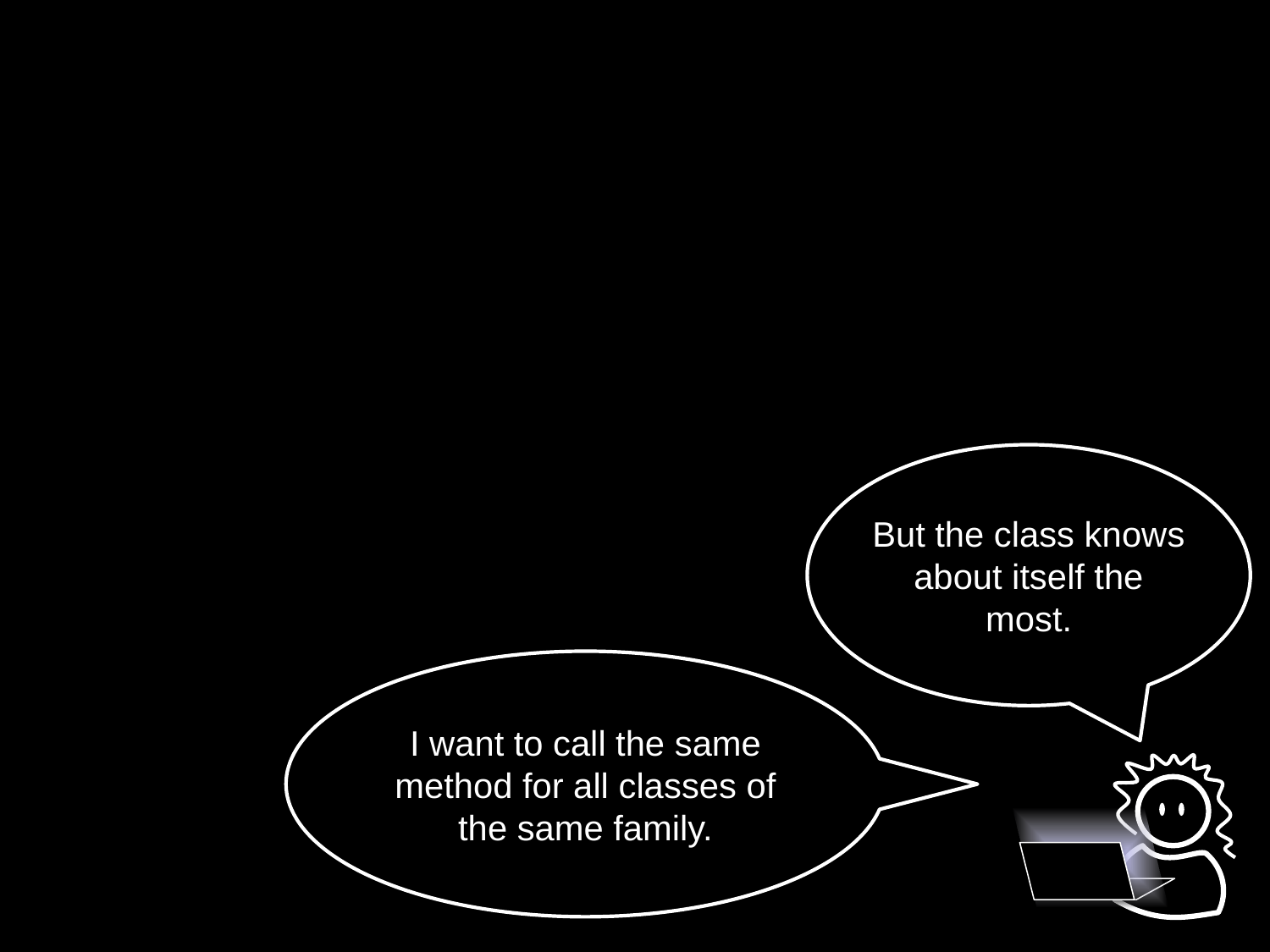

But the class knows about itself the most.
I want to call the same method for all classes of the same family.